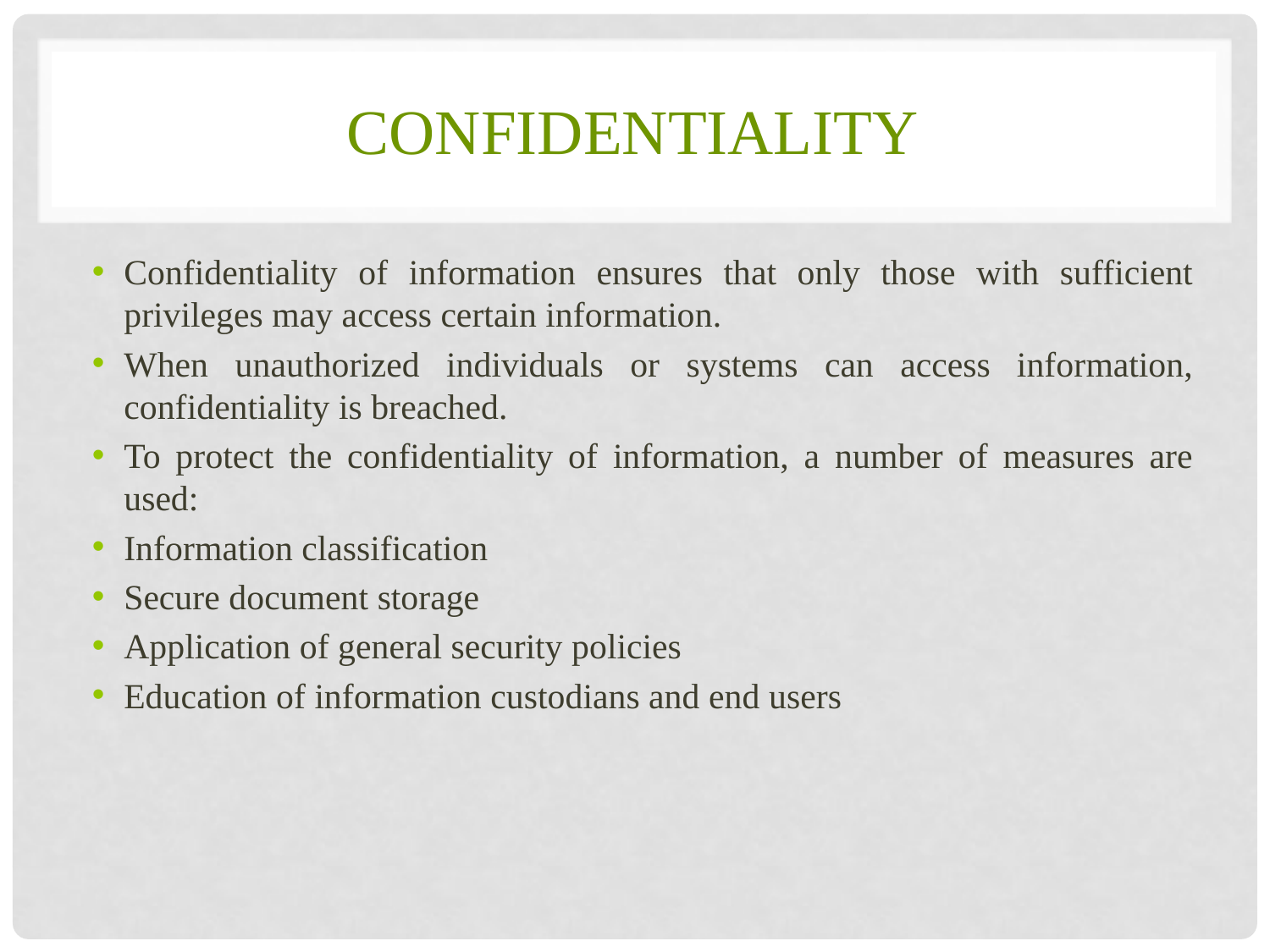

# Confidentiality
Confidentiality of information ensures that only those with sufficient privileges may access certain information.
When unauthorized individuals or systems can access information, confidentiality is breached.
To protect the confidentiality of information, a number of measures are used:
Information classification
Secure document storage
Application of general security policies
Education of information custodians and end users